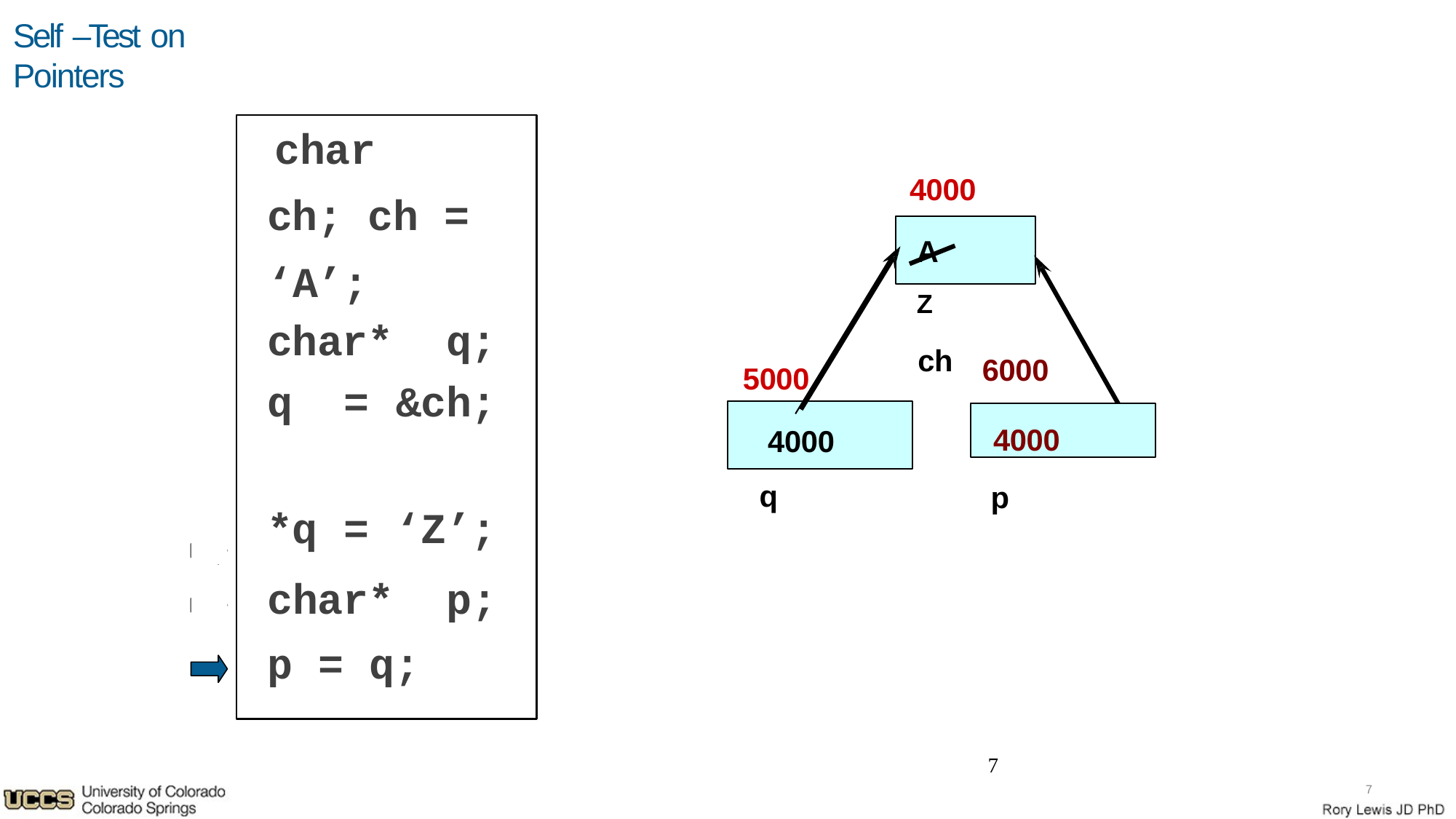

# Self –Test on Pointers
char		ch; ch =	‘A’;

4000
A	Z
ch

| char\* |  | q; |
| --- | --- | --- |
| q | = | &ch; |
| \*q | = | ‘Z’; |
6000
5000
4000
4000

q
p

char*	p; p = q;

7
7